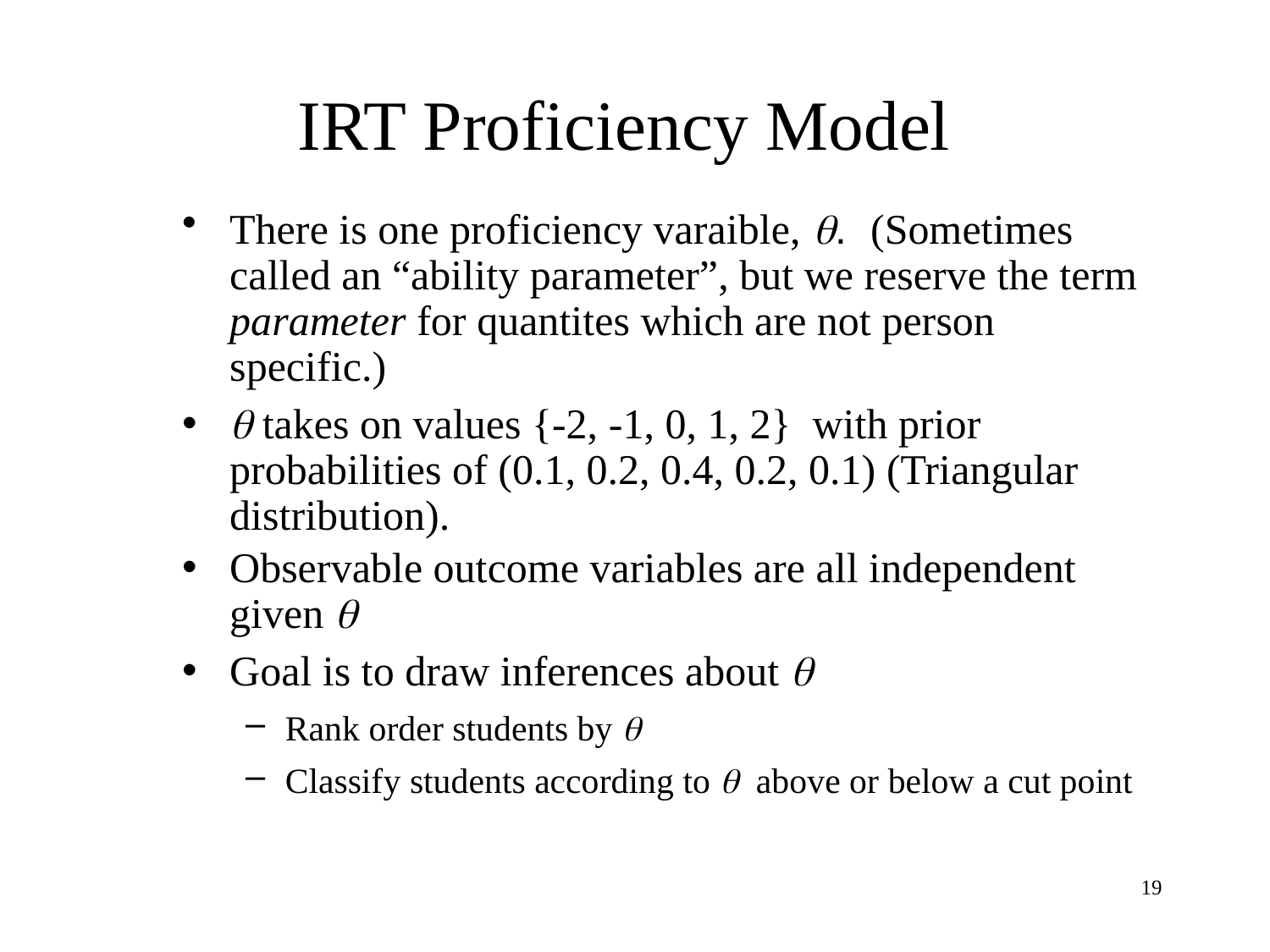

# IRT Proficiency Model
There is one proficiency varaible, θ.  (Sometimes called an “ability parameter”, but we reserve the term parameter for quantites which are not person specific.)
θ takes on values {-2, -1, 0, 1, 2}  with prior probabilities of (0.1, 0.2, 0.4, 0.2, 0.1) (Triangular distribution).
Observable outcome variables are all independent given θ
Goal is to draw inferences about θ
Rank order students by θ
Classify students according to θ above or below a cut point

19